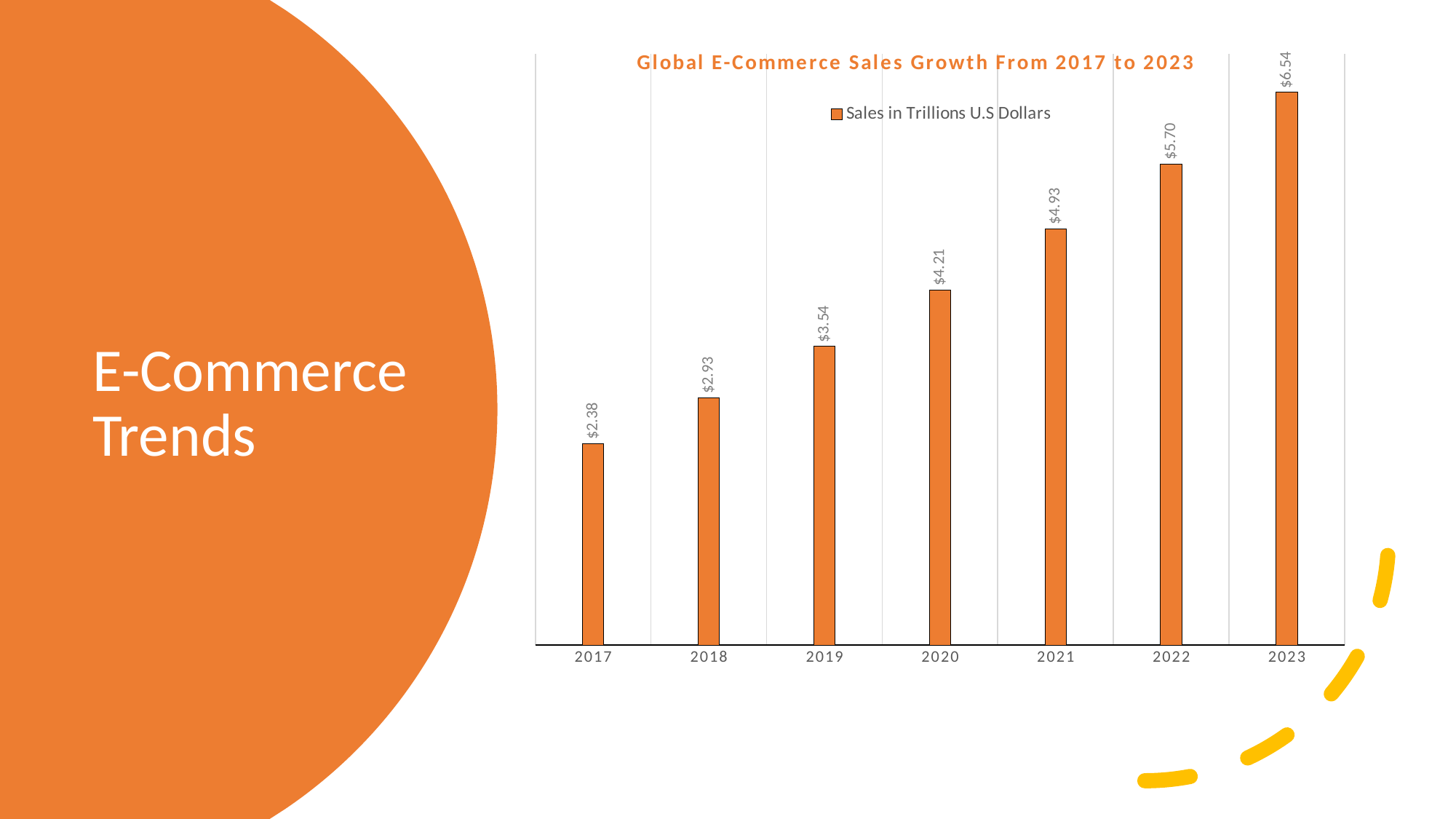

### Chart: Global E-Commerce Sales Growth From 2017 to 2023

| Category | Sales in Trillions U.S Dollars |
|---|---|
| 2017 | 2.382 |
| 2018 | 2.928 |
| 2019 | 3.535 |
| 2020 | 4.206 |
| 2021 | 4.927 |
| 2022 | 5.695 |
| 2023 | 6.542 |
# E-Commerce Trends